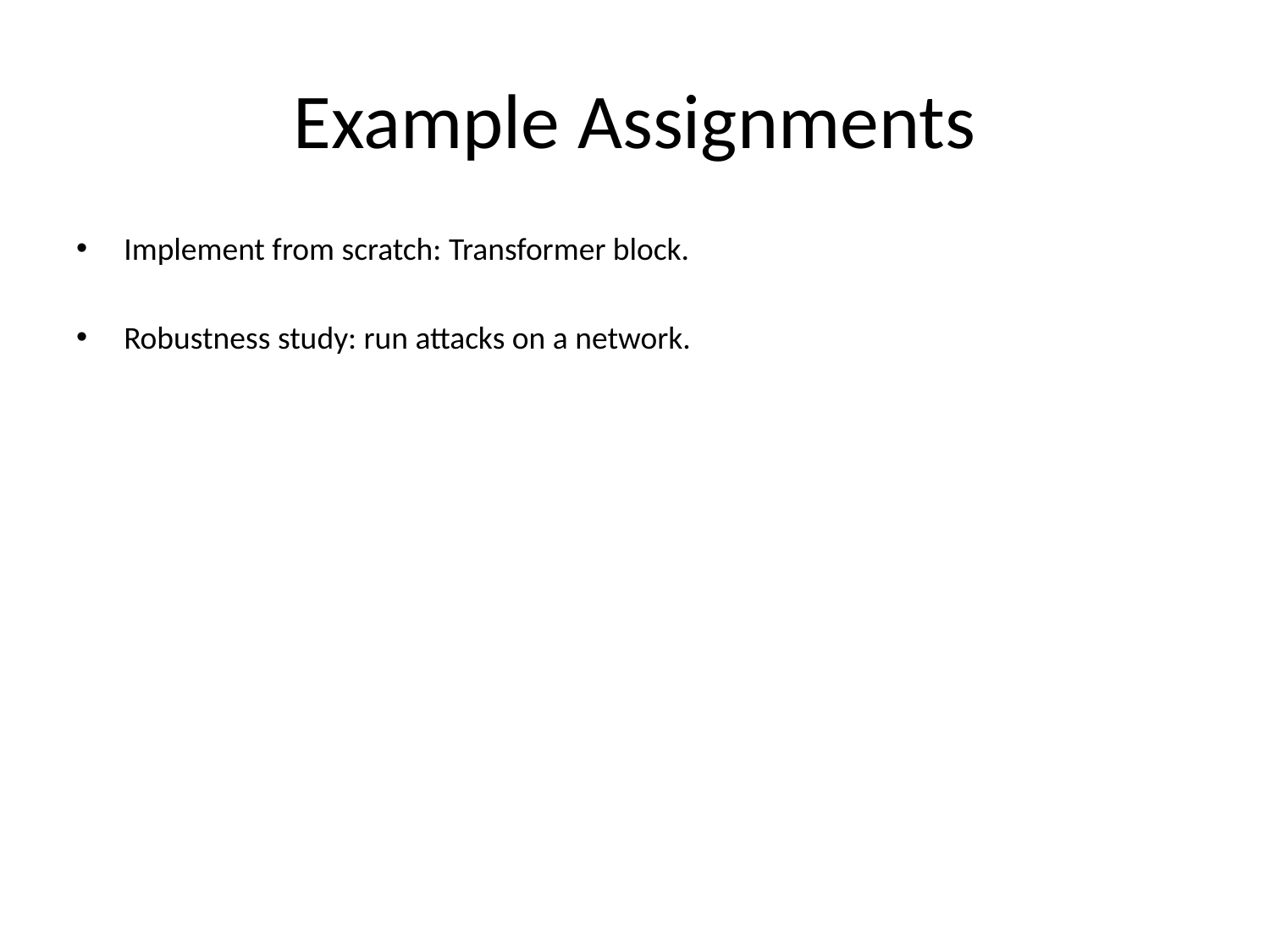

# Example Assignments
Implement from scratch: Transformer block.

Robustness study: run attacks on a network.